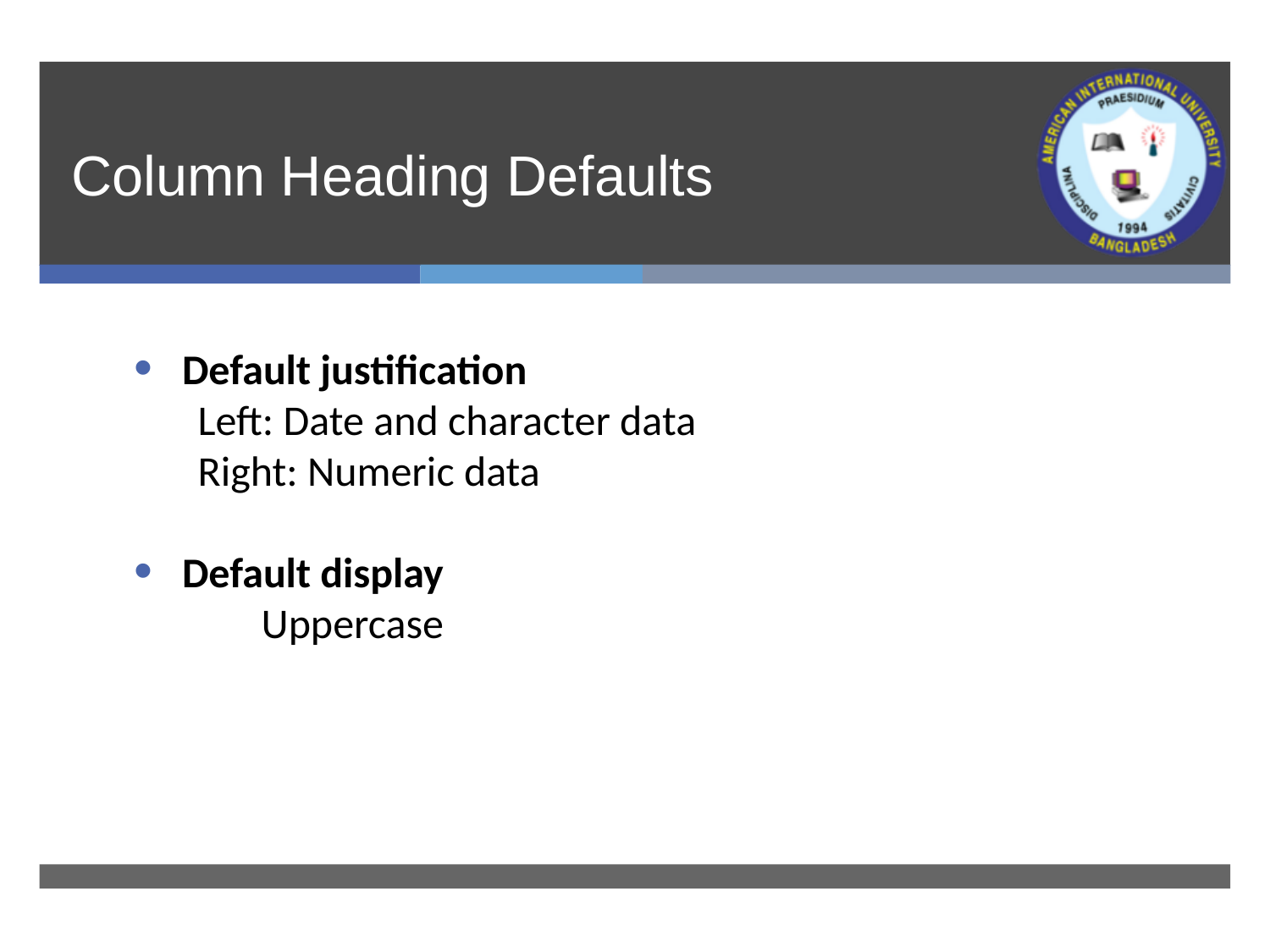

# Column Heading Defaults
Default justification
Left: Date and character data
Right: Numeric data

Default display
	Uppercase